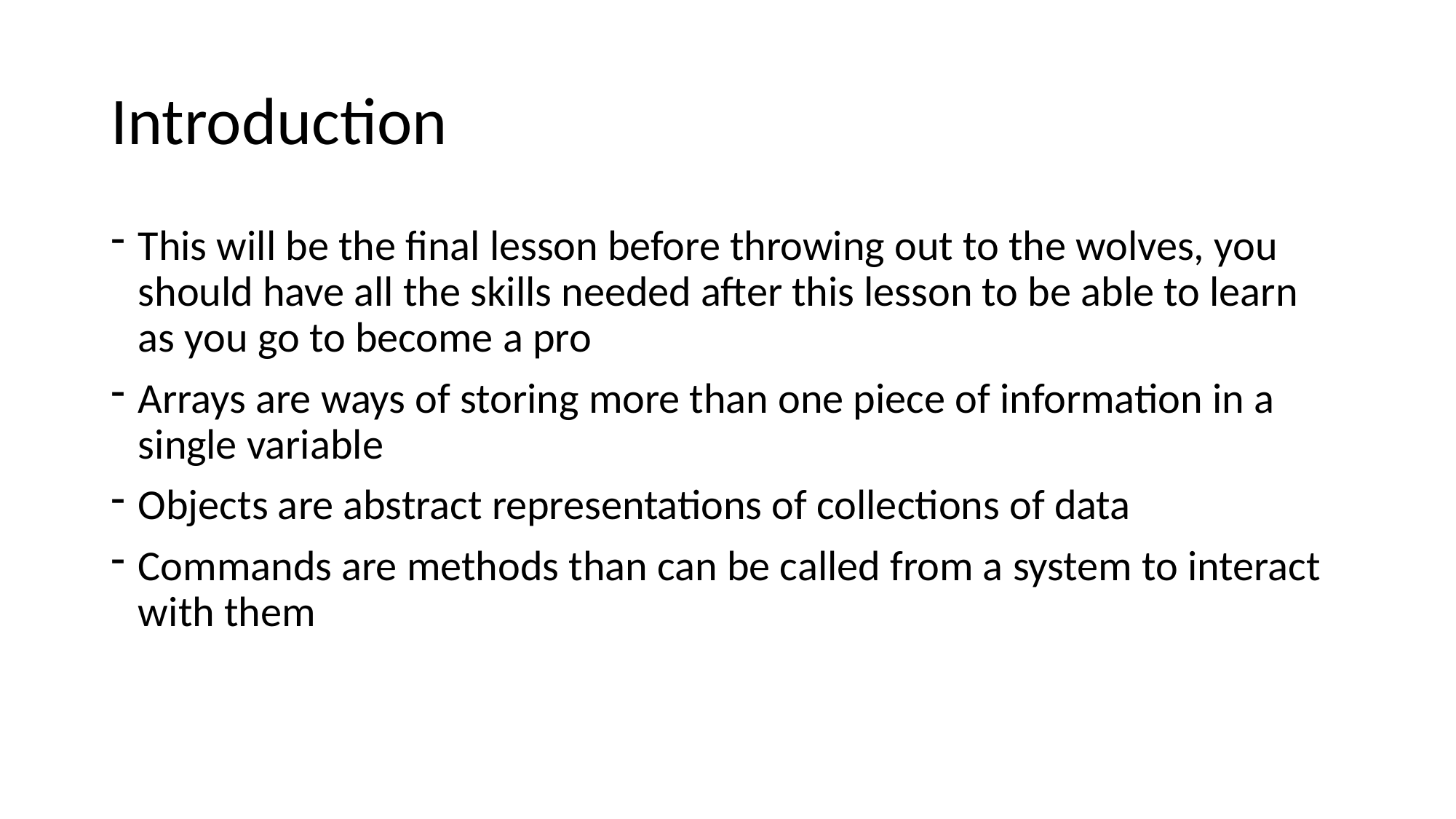

# Introduction
This will be the final lesson before throwing out to the wolves, you should have all the skills needed after this lesson to be able to learn as you go to become a pro
Arrays are ways of storing more than one piece of information in a single variable
Objects are abstract representations of collections of data
Commands are methods than can be called from a system to interact with them